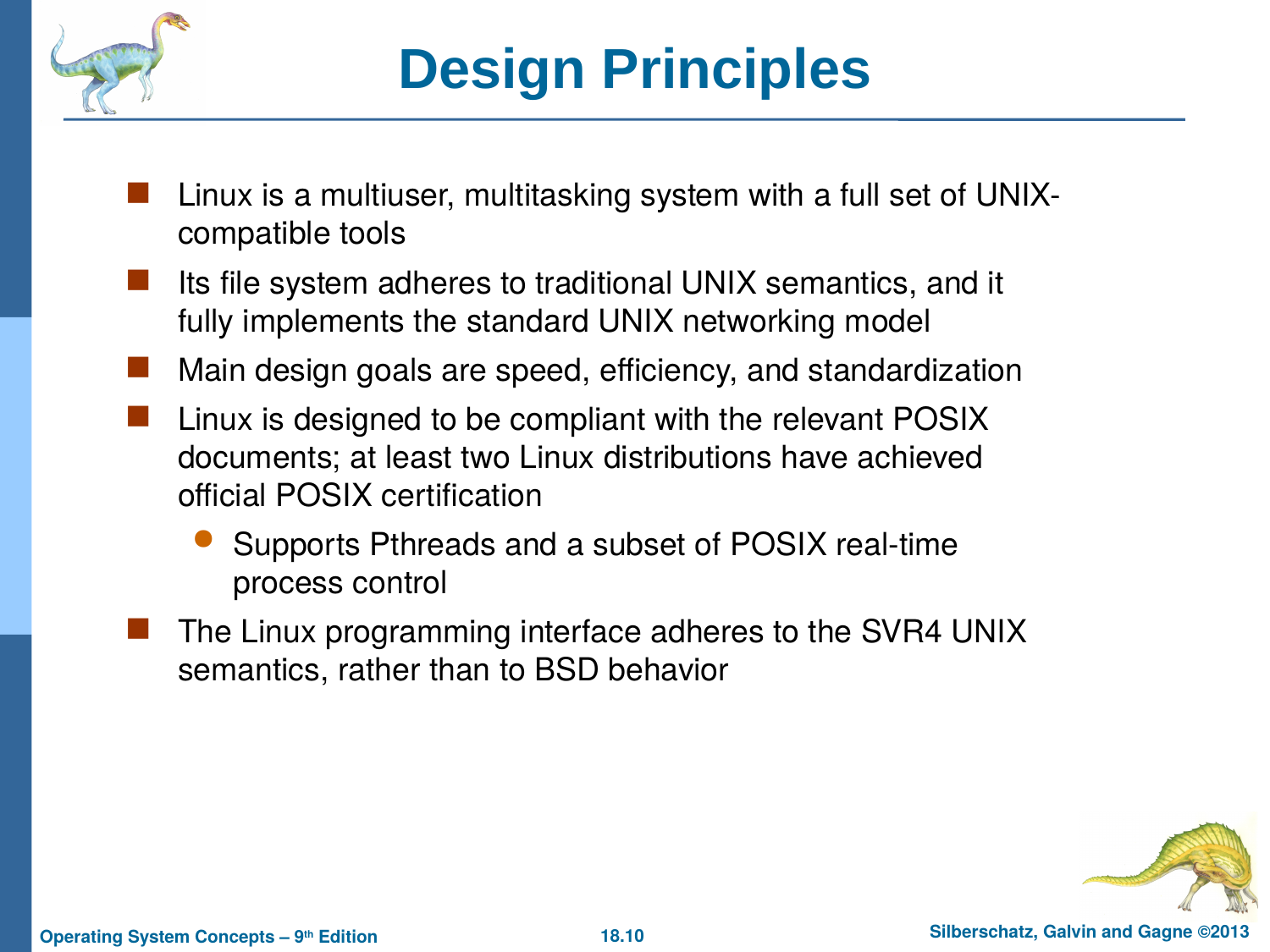

# Design Principles
Linux is a multiuser, multitasking system with a full set of UNIX-compatible tools
Its file system adheres to traditional UNIX semantics, and it fully implements the standard UNIX networking model
Main design goals are speed, efficiency, and standardization
Linux is designed to be compliant with the relevant POSIX documents; at least two Linux distributions have achieved official POSIX certification
Supports Pthreads and a subset of POSIX real-time process control
The Linux programming interface adheres to the SVR4 UNIX semantics, rather than to BSD behavior